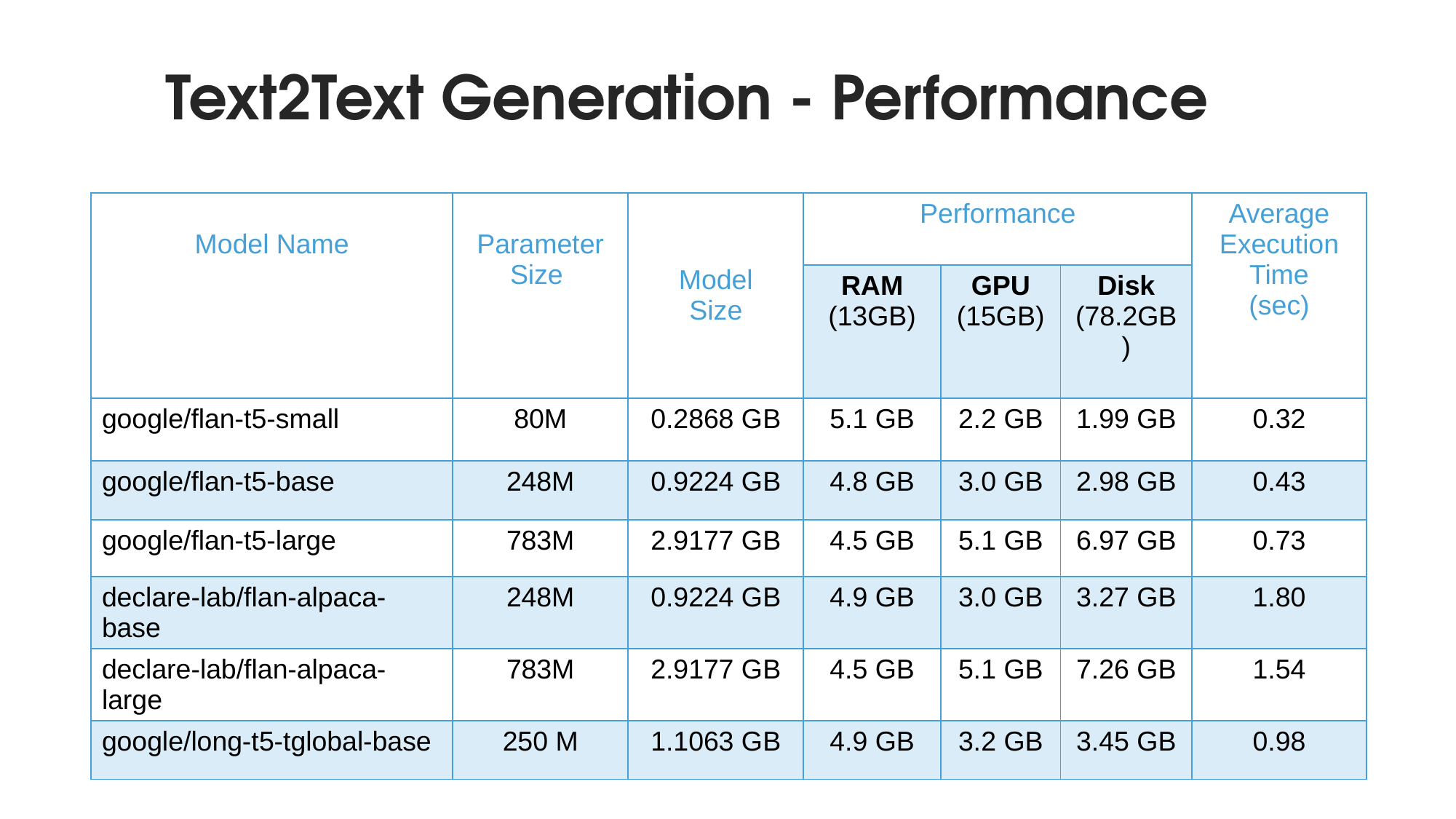

# Text2Text Generation - Performance
| Model Name​ | Parameter Size | Model Size  l | Performance​ |  |  | Average Execution Time (sec) |
| --- | --- | --- | --- | --- | --- | --- |
|  |  |  | RAM (13GB) | GPU (15GB)​ | Disk (78.2GB)​ |  |
| google/flan-t5-small​ | 80M | 0.2868 GB | ​5.1 GB | ​2.2 GB | 1.99 GB​ | ​0.32 |
| google/flan-t5-base​ | 248M | 0.9224 GB | 4.8 GB | 3.0 GB | ​2.98 GB | 0.43 |
| google/flan-t5-large​ | 783M | 2.9177 GB | 4.5 GB | 5.1 GB | ​6.97 GB | 0.73 |
| declare-lab/flan-alpaca-base​ | 248M | 0.9224 GB | 4.9 GB | 3.0 GB | ​3.27 GB | 1.80 |
| declare-lab/flan-alpaca-large​ | 783M | 2.9177 GB | 4.5 GB | 5.1 GB | ​7.26 GB | 1.54 |
| google/long-t5-tglobal-base​ | 250 M | 1.1063 GB | ​4.9 GB | 3.2 GB​ | 3.45 GB​ | ​0.98 |